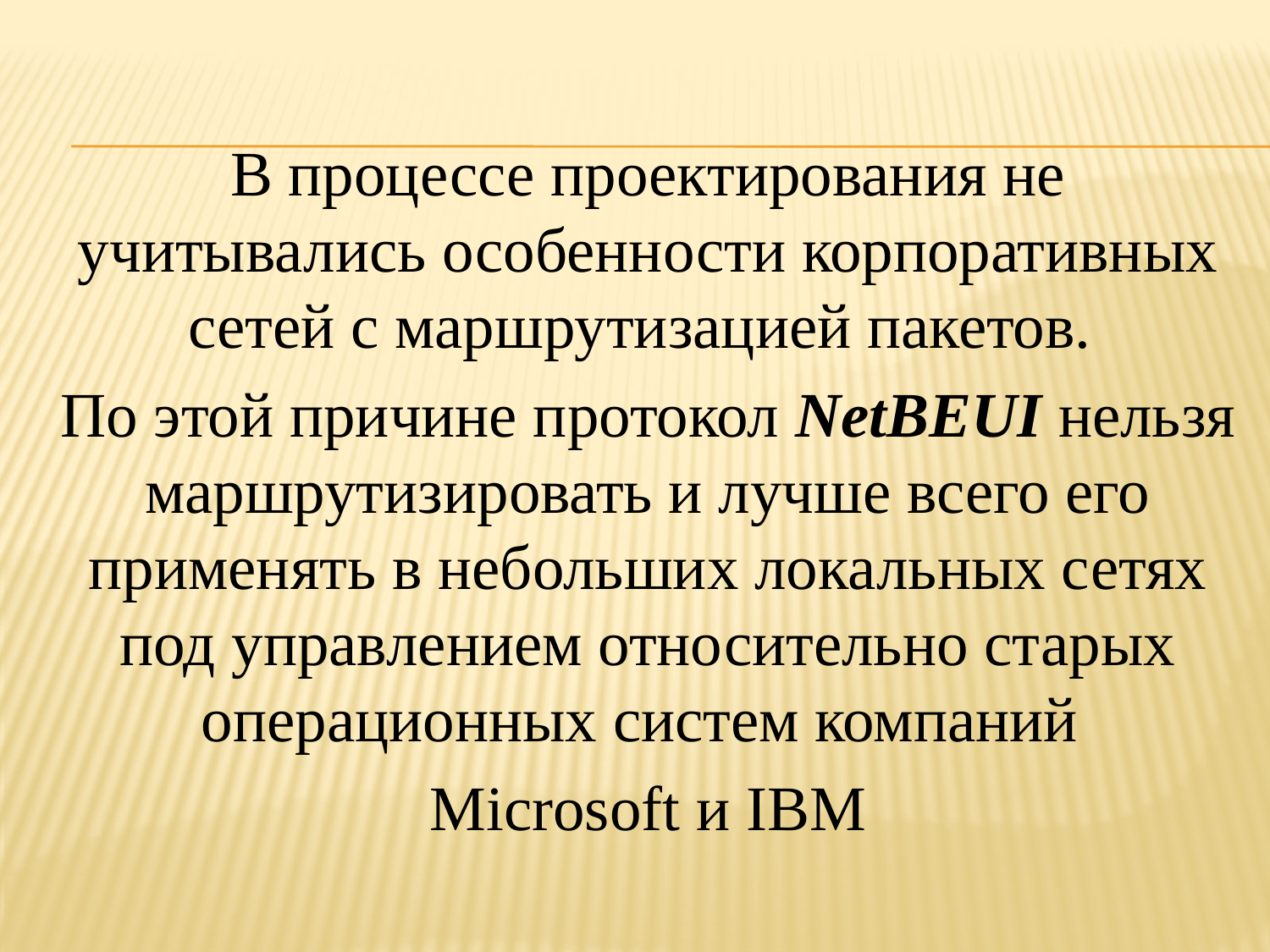

В процессе проектирования не учитывались особенности корпоративных сетей с маршрутизацией пакетов.
По этой причине протокол NetBEUI нельзя маршрутизировать и лучше всего его применять в небольших локальных сетях под управлением относительно старых операционных систем компаний
Microsoft и IBM